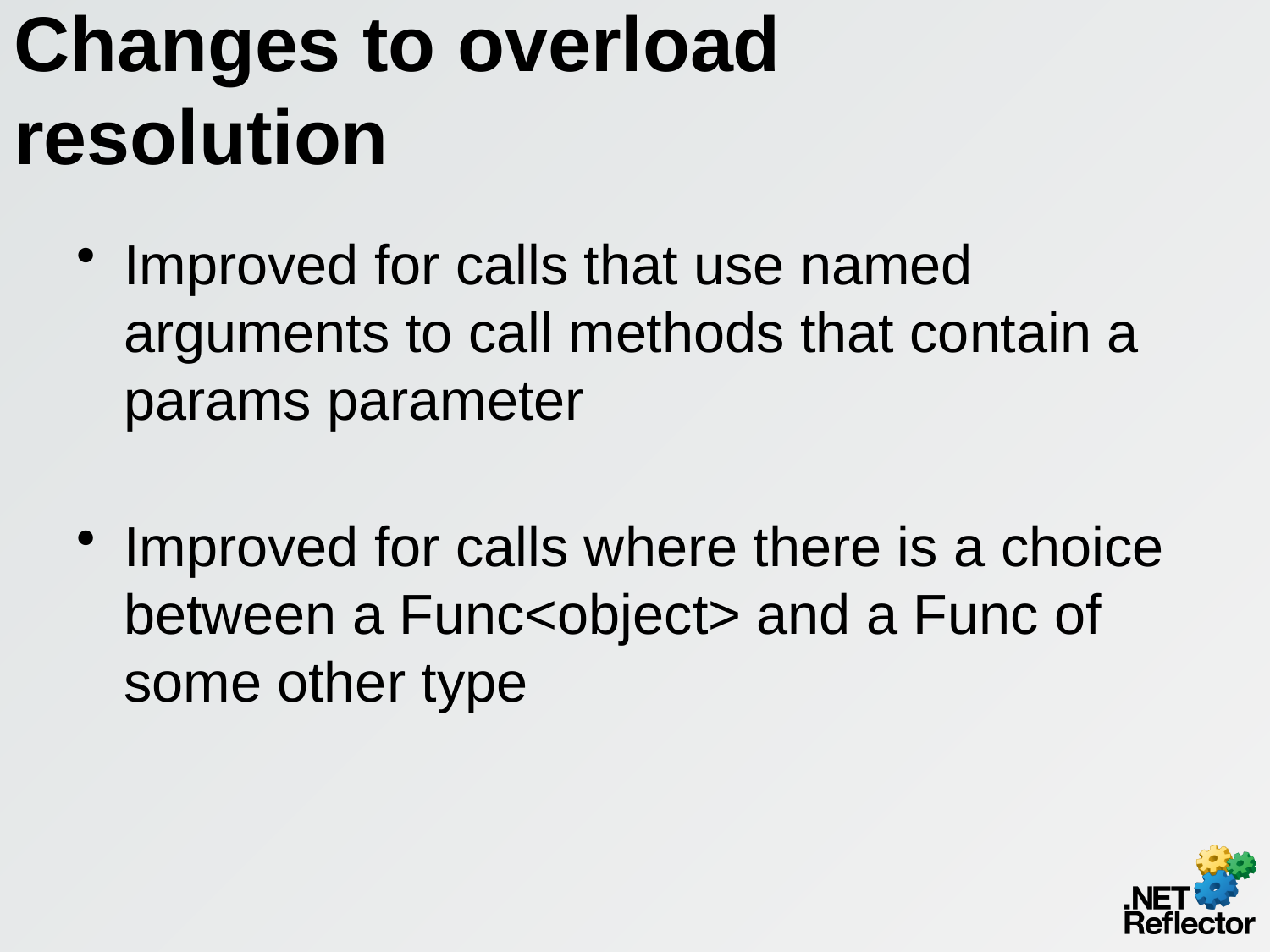

# Changes to overload resolution
Improved for calls that use named arguments to call methods that contain a params parameter
Improved for calls where there is a choice between a Func<object> and a Func of some other type